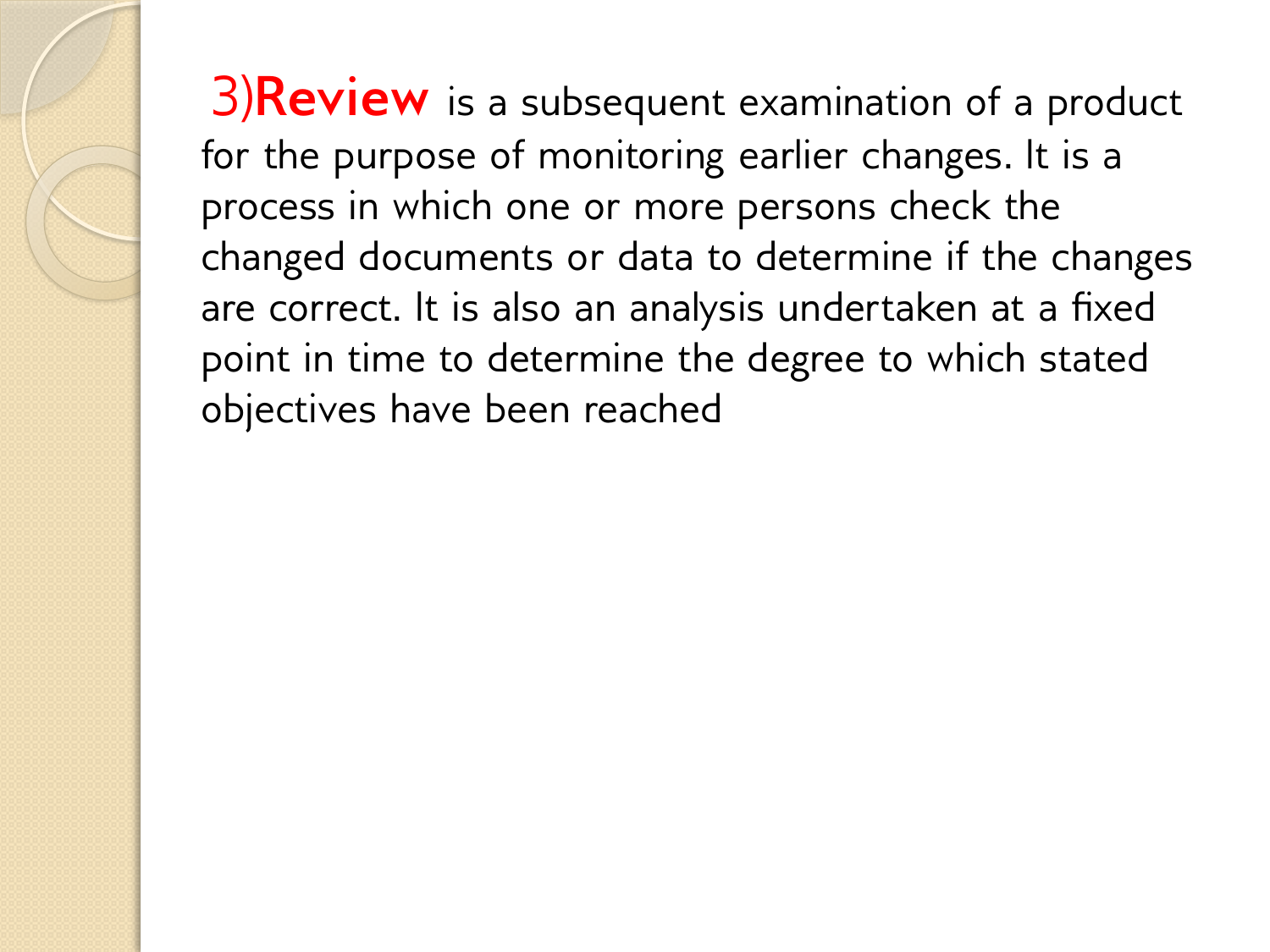

3)Review is a subsequent examination of a product for the purpose of monitoring earlier changes. It is a process in which one or more persons check the changed documents or data to determine if the changes are correct. It is also an analysis undertaken at a fixed point in time to determine the degree to which stated objectives have been reached